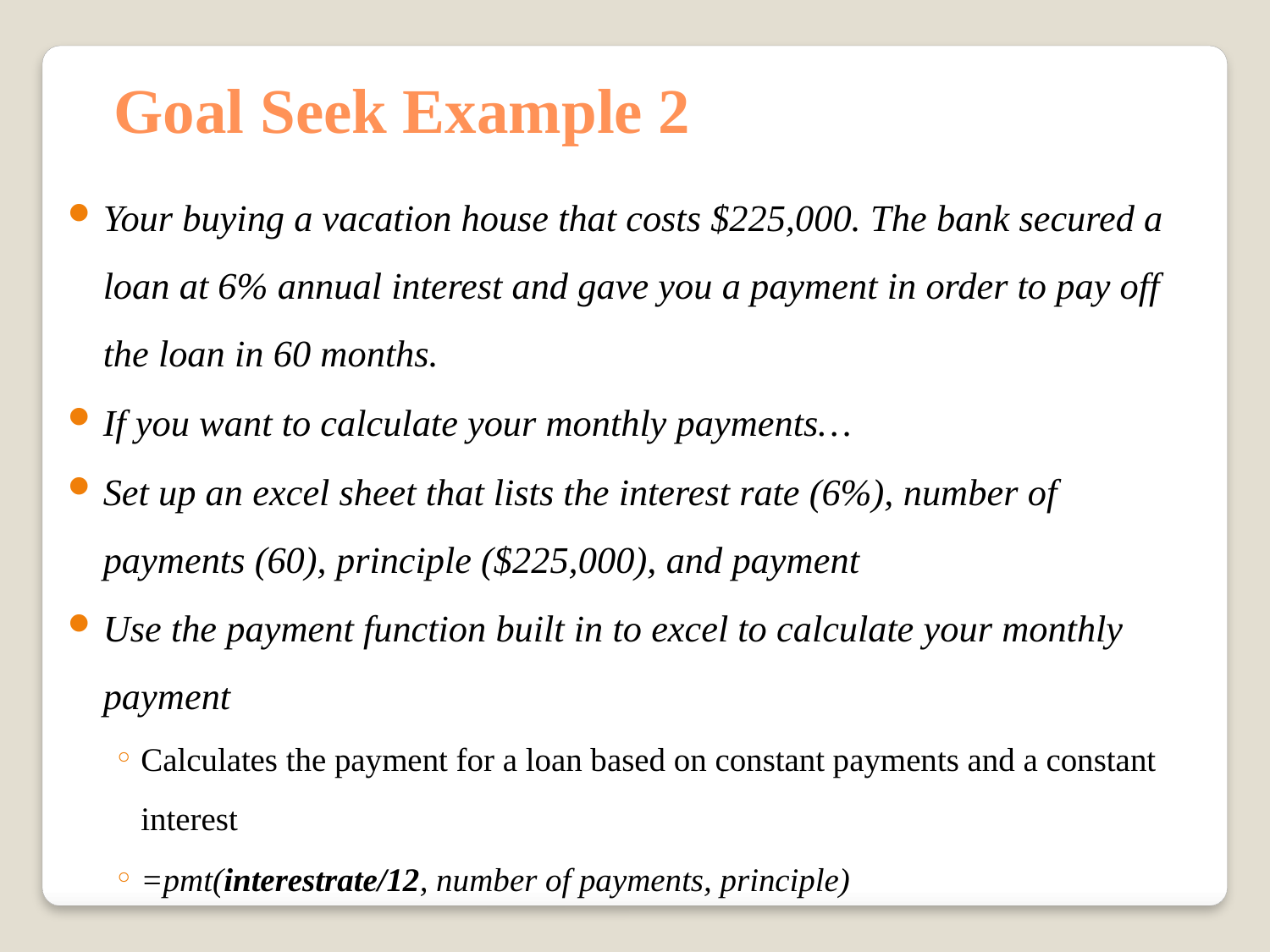

Goal Seek Example 2
Your buying a vacation house that costs $225,000. The bank secured a loan at 6% annual interest and gave you a payment in order to pay off the loan in 60 months.
If you want to calculate your monthly payments…
Set up an excel sheet that lists the interest rate (6%), number of payments (60), principle ($225,000), and payment
Use the payment function built in to excel to calculate your monthly payment
Calculates the payment for a loan based on constant payments and a constant interest
=pmt(interestrate/12, number of payments, principle)